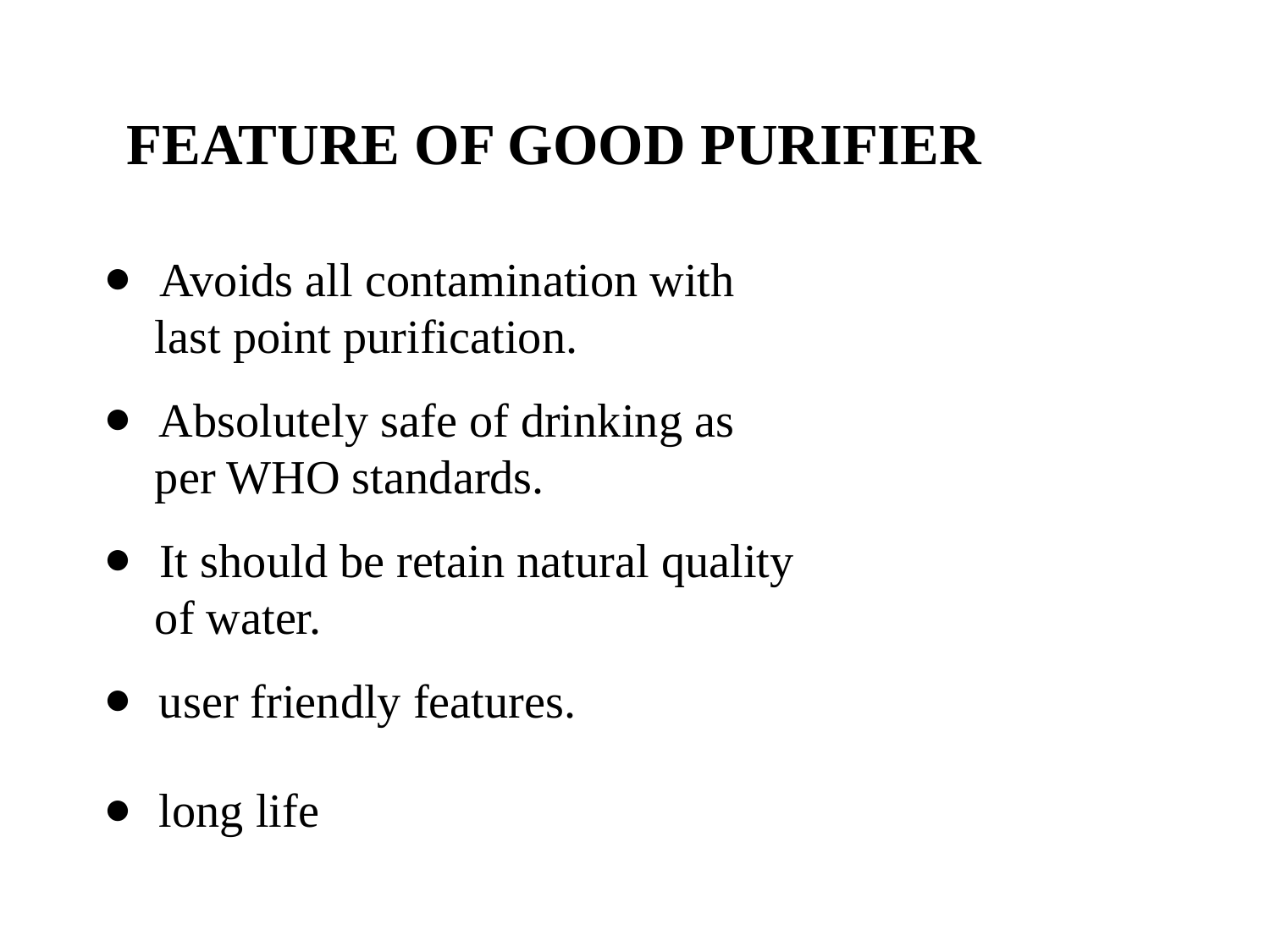

FEATURE OF GOOD PURIFIER
Avoids all contamination with
     last point purification.
Absolutely safe of drinking as
     per WHO standards.
It should be retain natural quality
     of water.
user friendly features.
long life